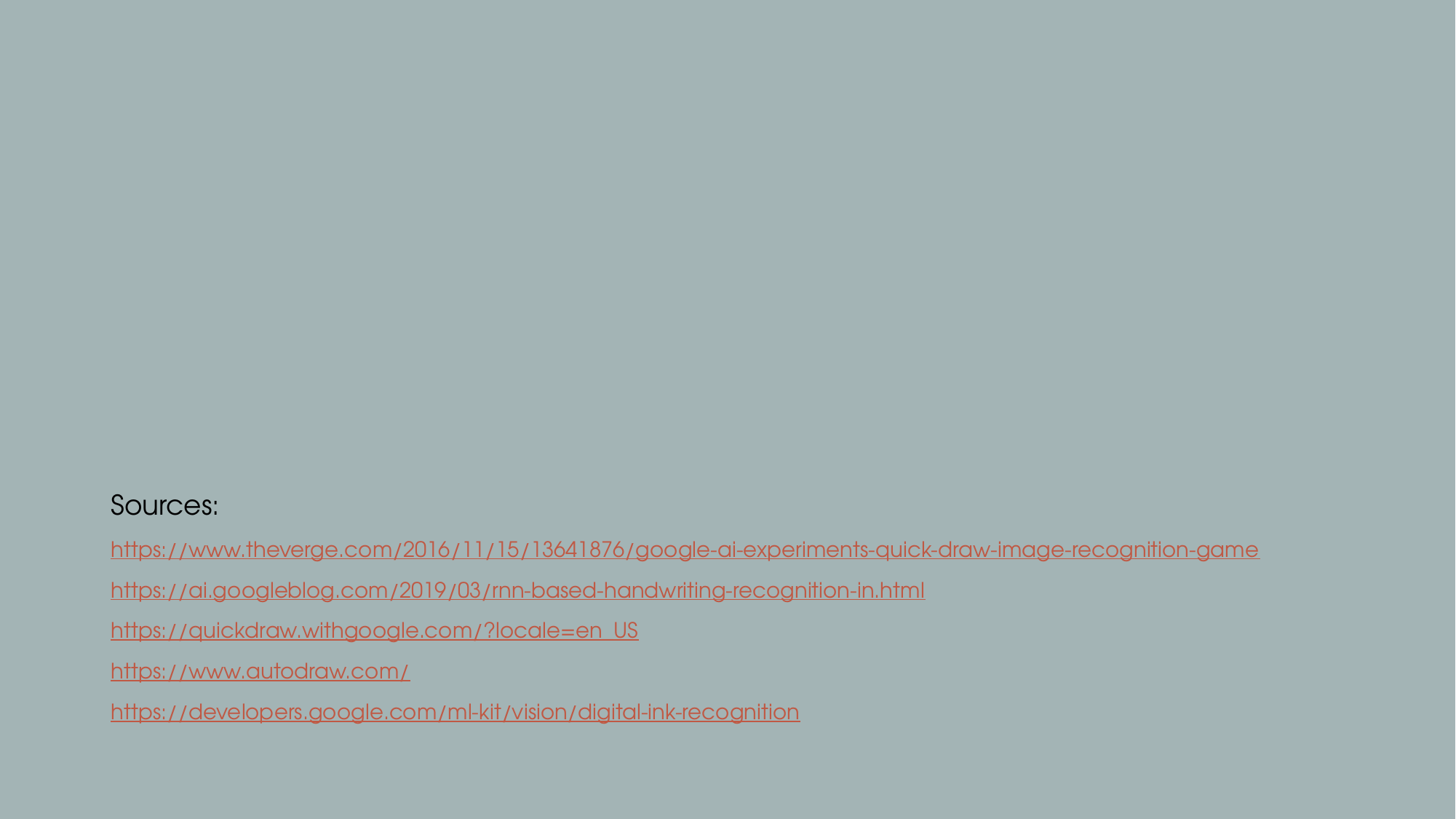

#

Sources:
https://www.theverge.com/2016/11/15/13641876/google-ai-experiments-quick-draw-image-recognition-game
https://ai.googleblog.com/2019/03/rnn-based-handwriting-recognition-in.html
https://quickdraw.withgoogle.com/?locale=en_US
https://www.autodraw.com/
https://developers.google.com/ml-kit/vision/digital-ink-recognition